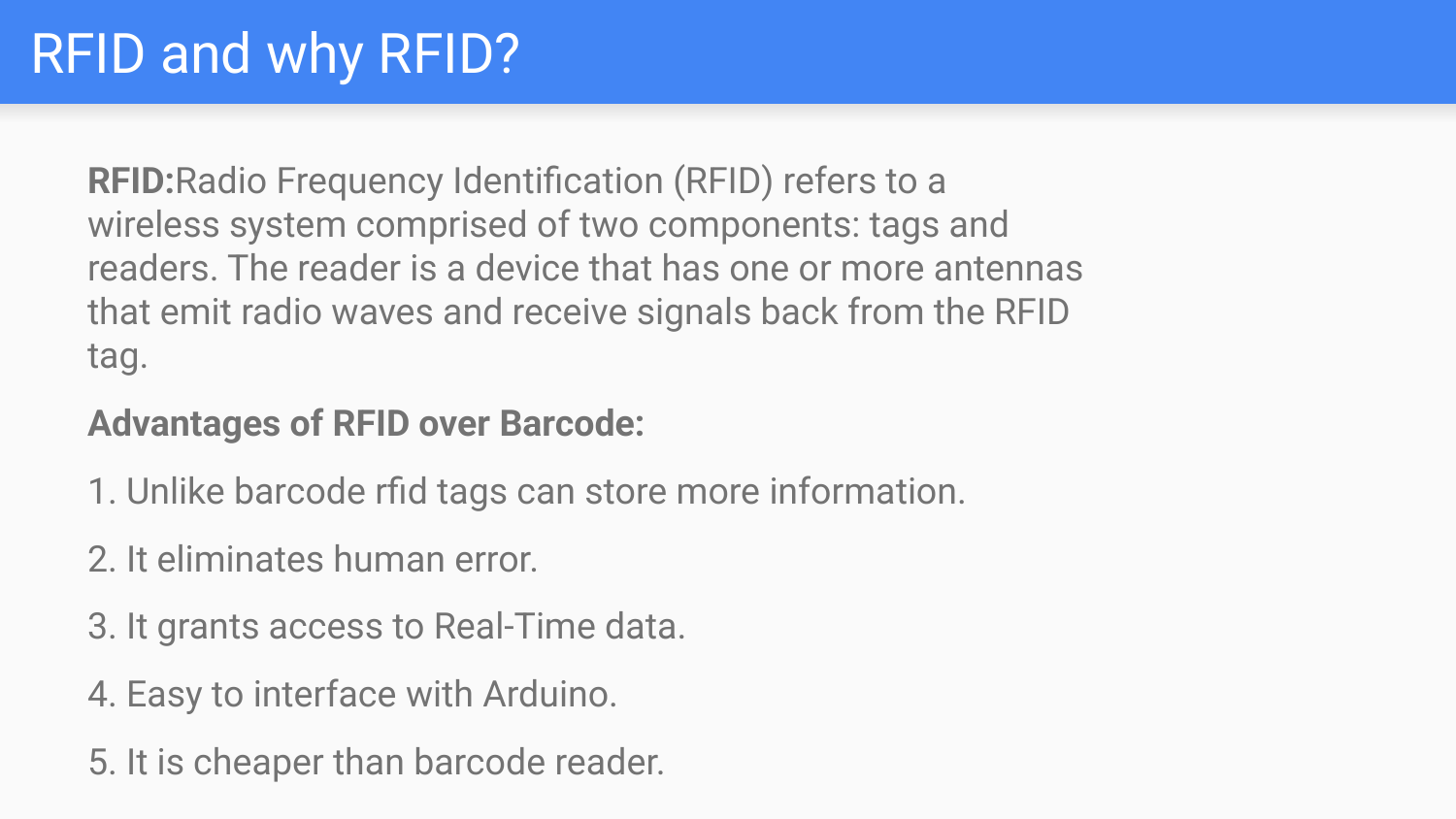

RFID:Radio Frequency Identification (RFID) refers to a wireless system comprised of two components: tags and readers. The reader is a device that has one or more antennas that emit radio waves and receive signals back from the RFID tag.
Advantages of RFID over Barcode:
1. Unlike barcode rfid tags can store more information.
2. It eliminates human error.
3. It grants access to Real-Time data.
4. Easy to interface with Arduino.
5. It is cheaper than barcode reader.
# RFID and why RFID?